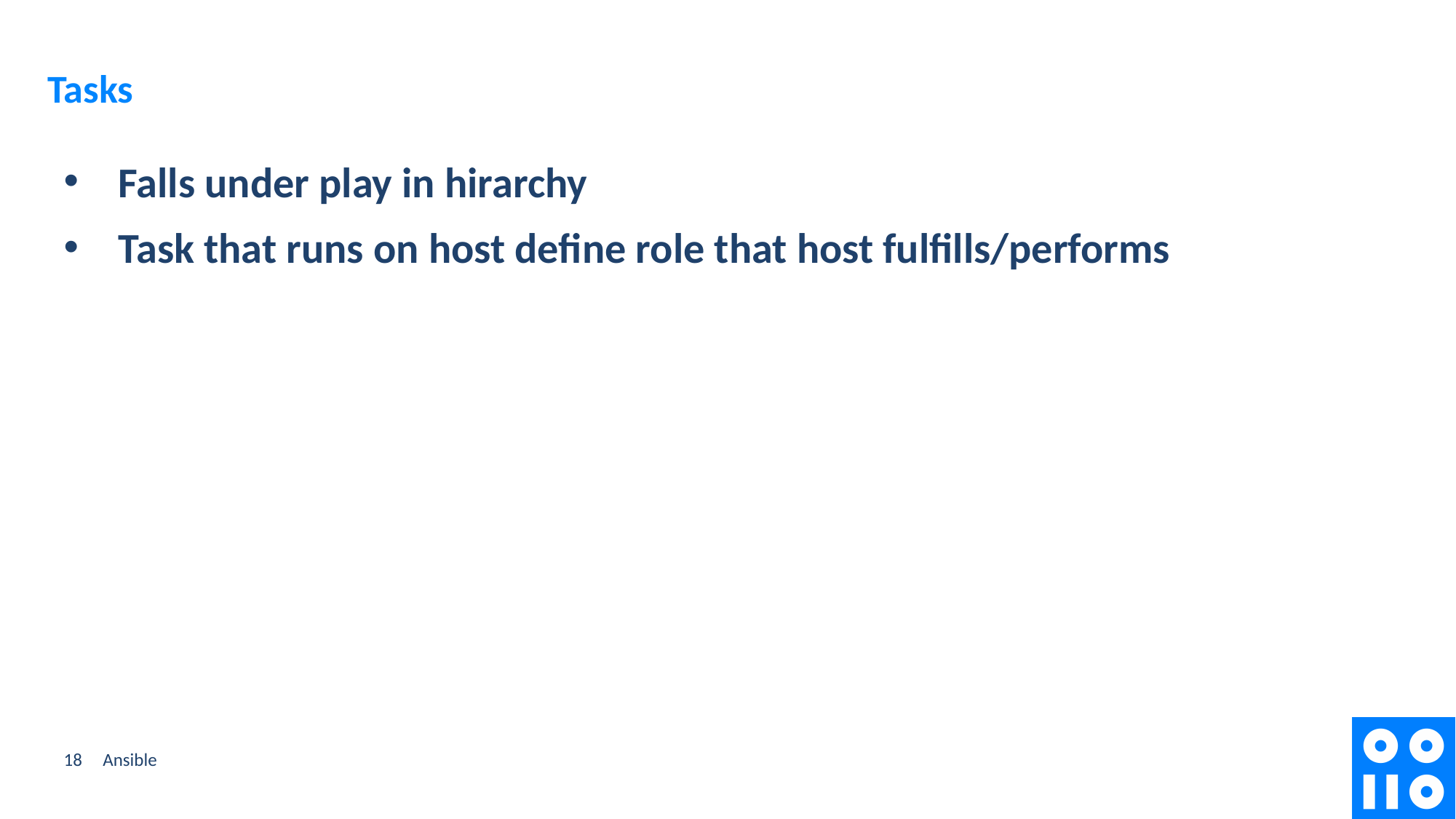

# Tasks
Falls under play in hirarchy
Task that runs on host define role that host fulfills/performs

18
Ansible